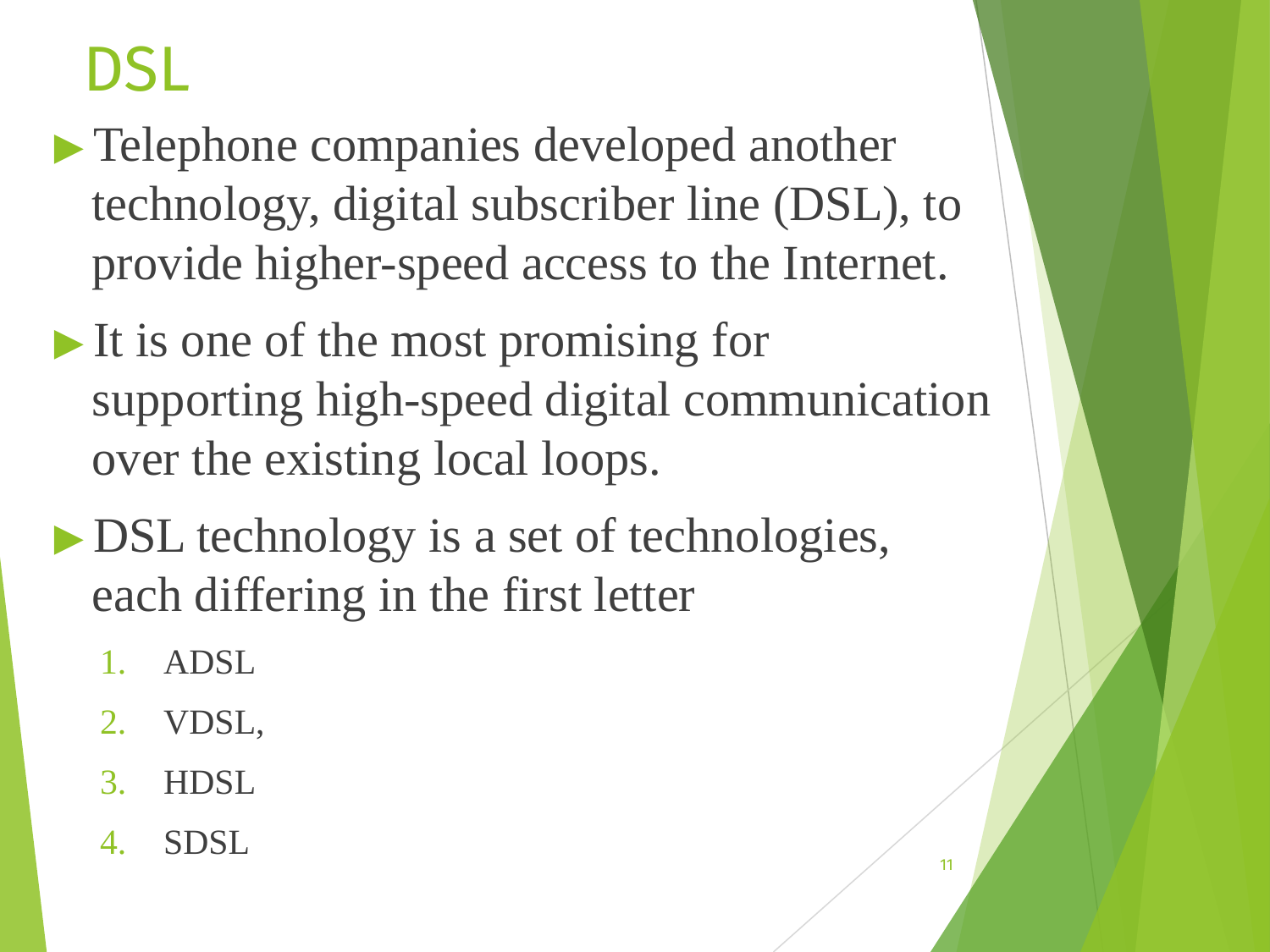

# DSL
Telephone companies developed another technology, digital subscriber line (DSL), to provide higher-speed access to the Internet.
It is one of the most promising for supporting high-speed digital communication over the existing local loops.
DSL technology is a set of technologies, each differing in the first letter
ADSL
VDSL,
HDSL
SDSL
11